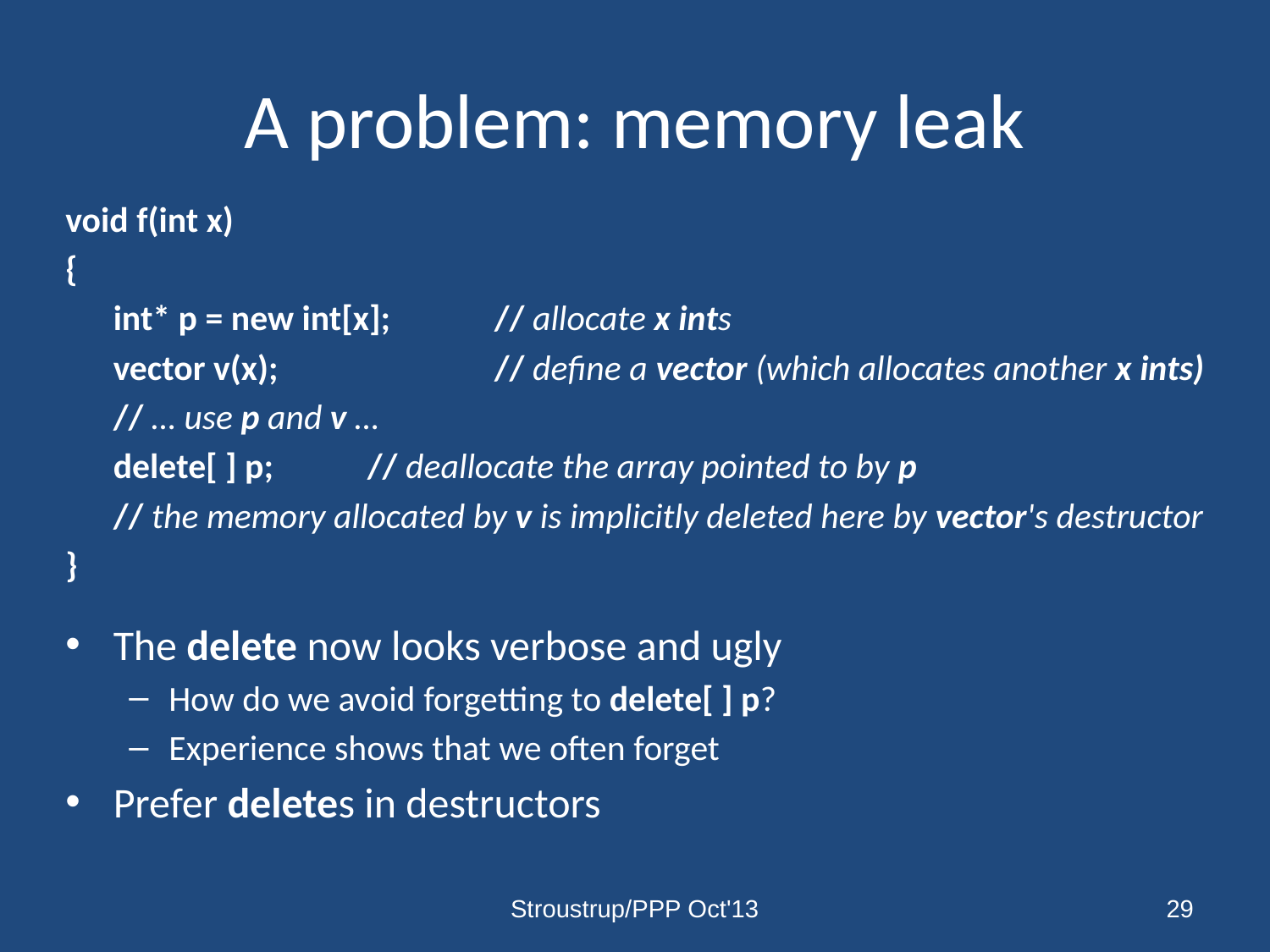

# A problem: memory leak
void f(int x)
{
	int* p = new int[x];	// allocate x ints
	vector v(x);		// define a vector (which allocates another x ints)
	// … use p and v …
	delete[ ] p;	// deallocate the array pointed to by p
	// the memory allocated by v is implicitly deleted here by vector's destructor
}

The delete now looks verbose and ugly
How do we avoid forgetting to delete[ ] p?
Experience shows that we often forget
Prefer deletes in destructors
Stroustrup/PPP Oct'13
29